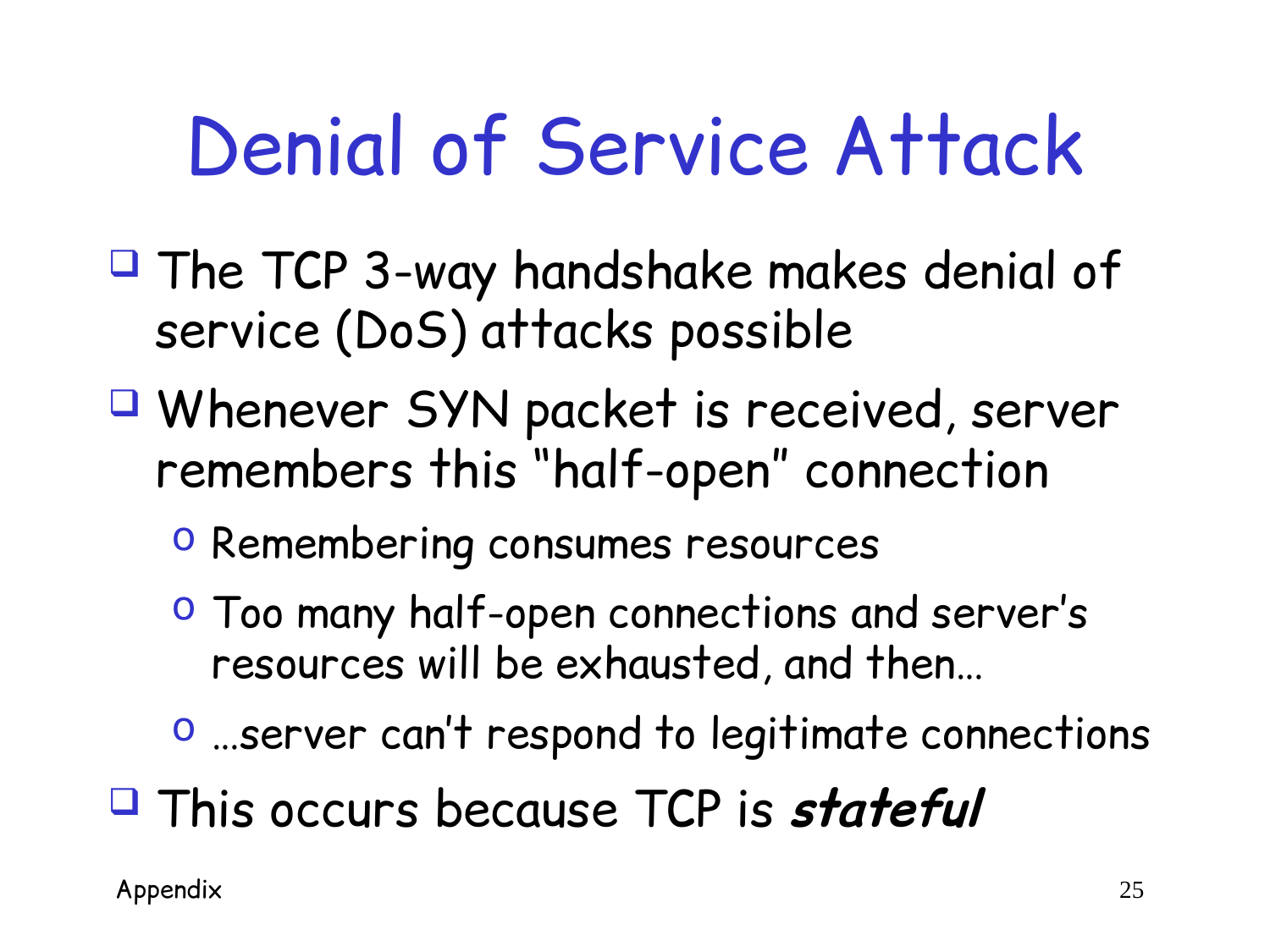

# Denial of Service Attack
The TCP 3-way handshake makes denial of service (DoS) attacks possible
Whenever SYN packet is received, server remembers this “half-open” connection
Remembering consumes resources
Too many half-open connections and server’s resources will be exhausted, and then…
…server can’t respond to legitimate connections
This occurs because TCP is stateful
 Appendix                                                                                                                         25